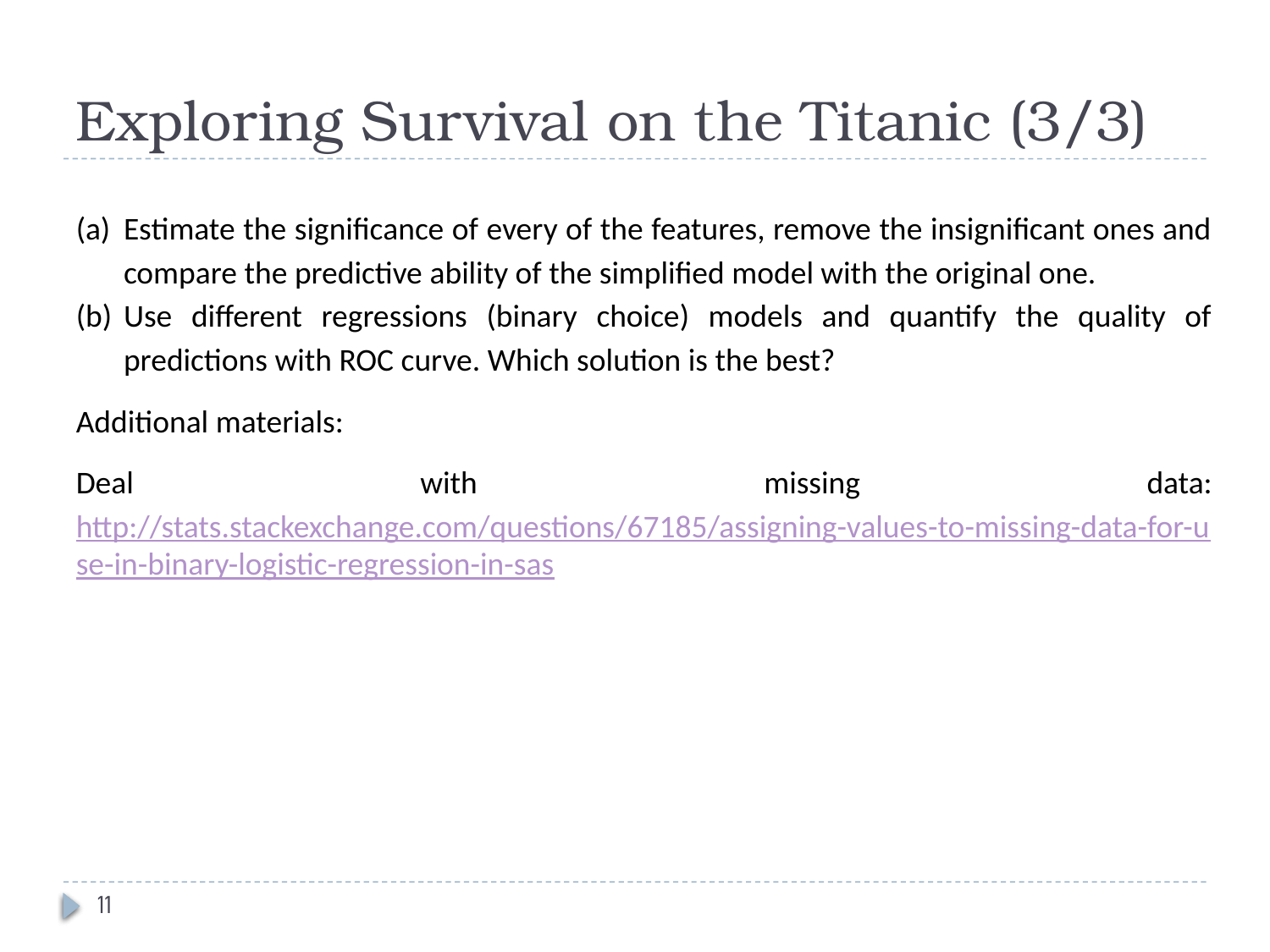

# Exploring Survival on the Titanic (3/3)
Estimate the significance of every of the features, remove the insignificant ones and compare the predictive ability of the simplified model with the original one.
Use different regressions (binary choice) models and quantify the quality of predictions with ROC curve. Which solution is the best?
Additional materials:
Deal with missing data: http://stats.stackexchange.com/questions/67185/assigning-values-to-missing-data-for-use-in-binary-logistic-regression-in-sas
11